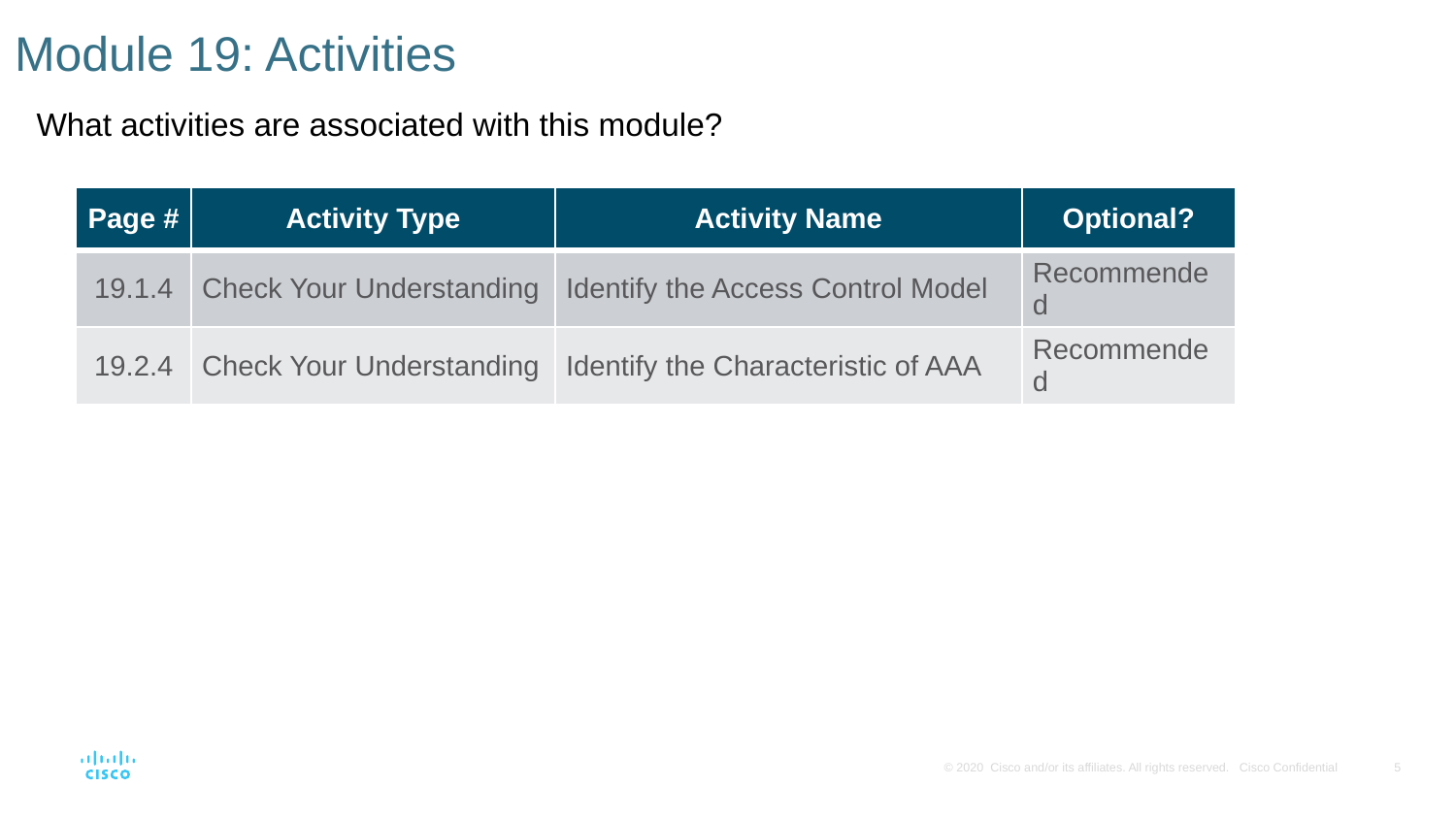

# Module 19: Activities
What activities are associated with this module?

| Page # | Activity Type | Activity Name | Optional? |
| --- | --- | --- | --- |
| 19.1.4 | Check Your Understanding | Identify the Access Control Model | Recommended |
| 19.2.4 | Check Your Understanding | Identify the Characteristic of AAA | Recommended |